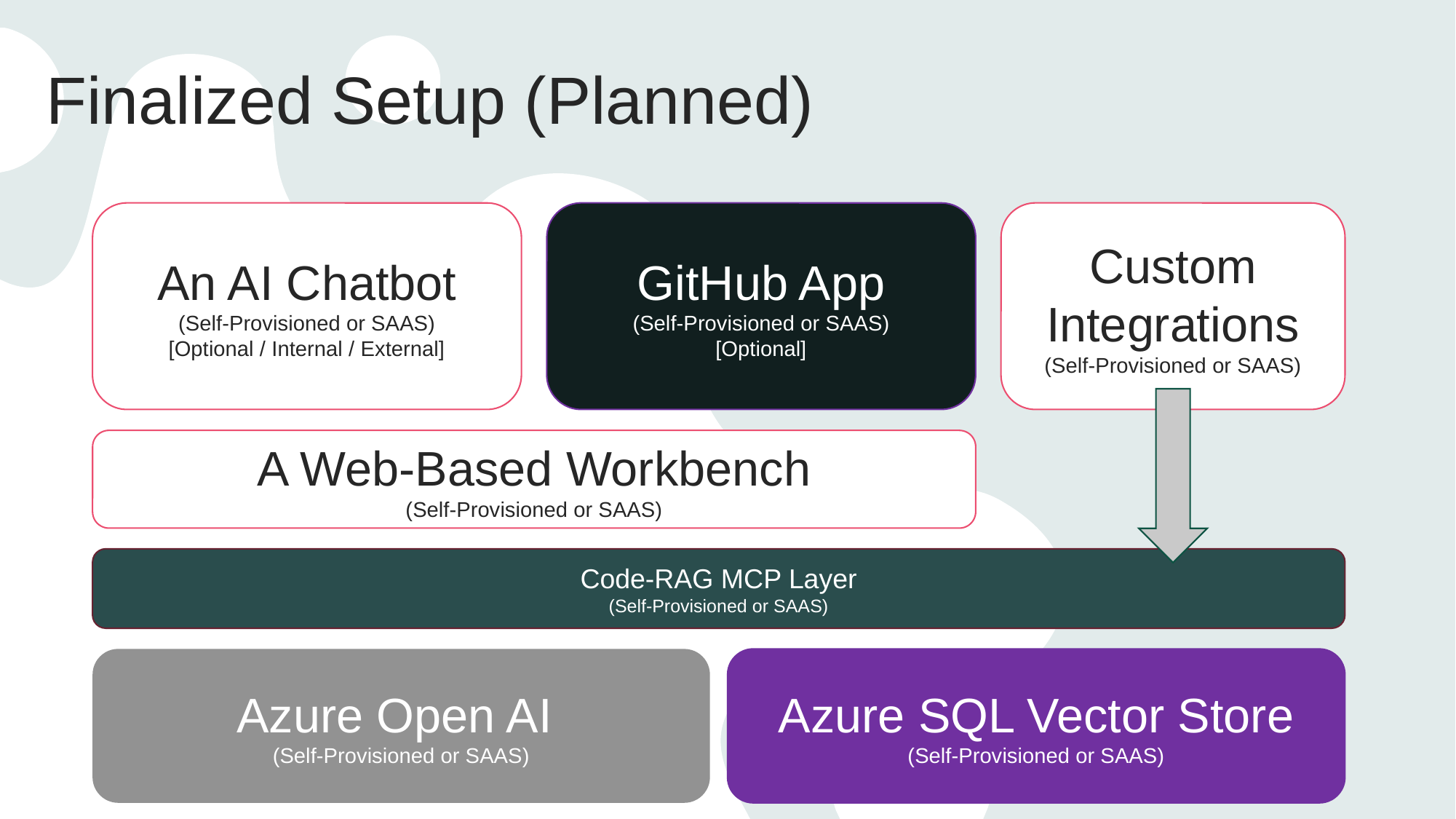

# Finalized Setup (Planned)
An AI Chatbot
(Self-Provisioned or SAAS)
[Optional / Internal / External]
GitHub App
(Self-Provisioned or SAAS)
[Optional]
Custom
Integrations
(Self-Provisioned or SAAS)

A Web-Based Workbench
(Self-Provisioned or SAAS)
Code-RAG MCP Layer
(Self-Provisioned or SAAS)
Azure Open AI
(Self-Provisioned or SAAS)
Azure SQL Vector Store
(Self-Provisioned or SAAS)